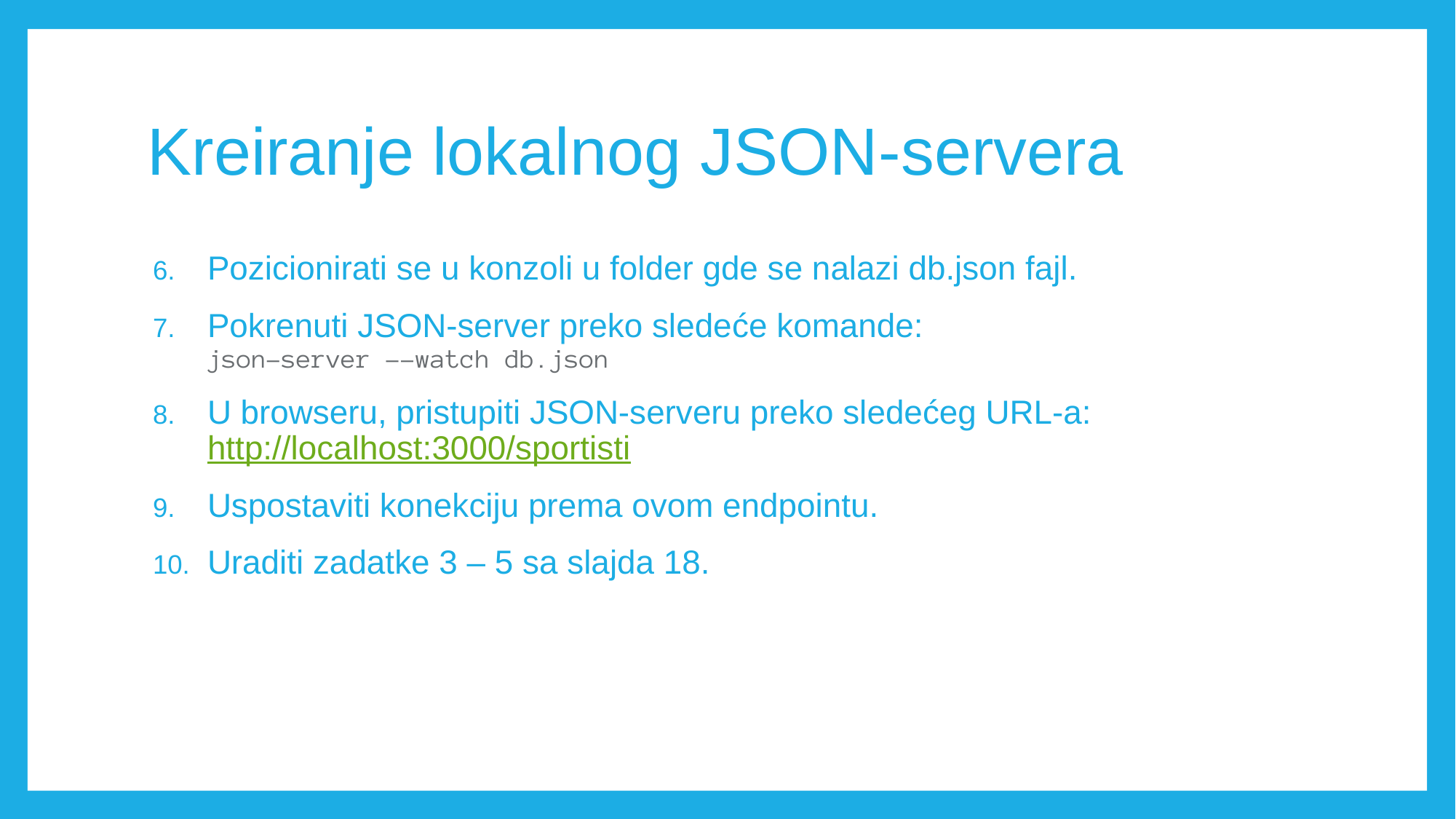

# Kreiranje lokalnog JSON-servera
Pozicionirati se u konzoli u folder gde se nalazi db.json fajl.
Pokrenuti JSON-server preko sledeće komande:
json-server --watch db.json
U browseru, pristupiti JSON-serveru preko sledećeg URL-a:
http://localhost:3000/sportisti
Uspostaviti konekciju prema ovom endpointu.
Uraditi zadatke 3 – 5 sa slajda 18.